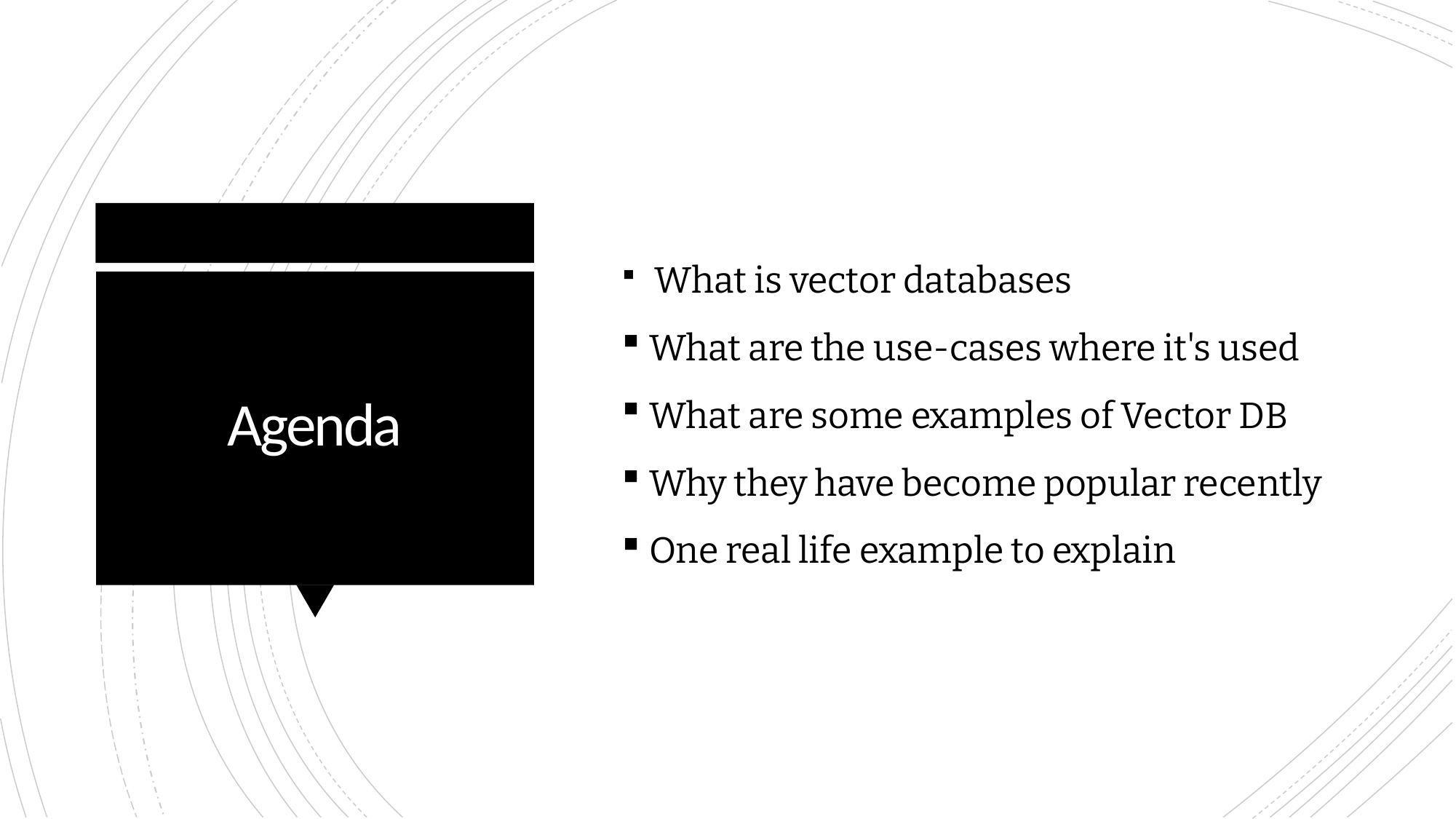

What is vector databases
What are the use-cases where it's used
What are some examples of Vector DB
Why they have become popular recently
One real life example to explain
# Agenda